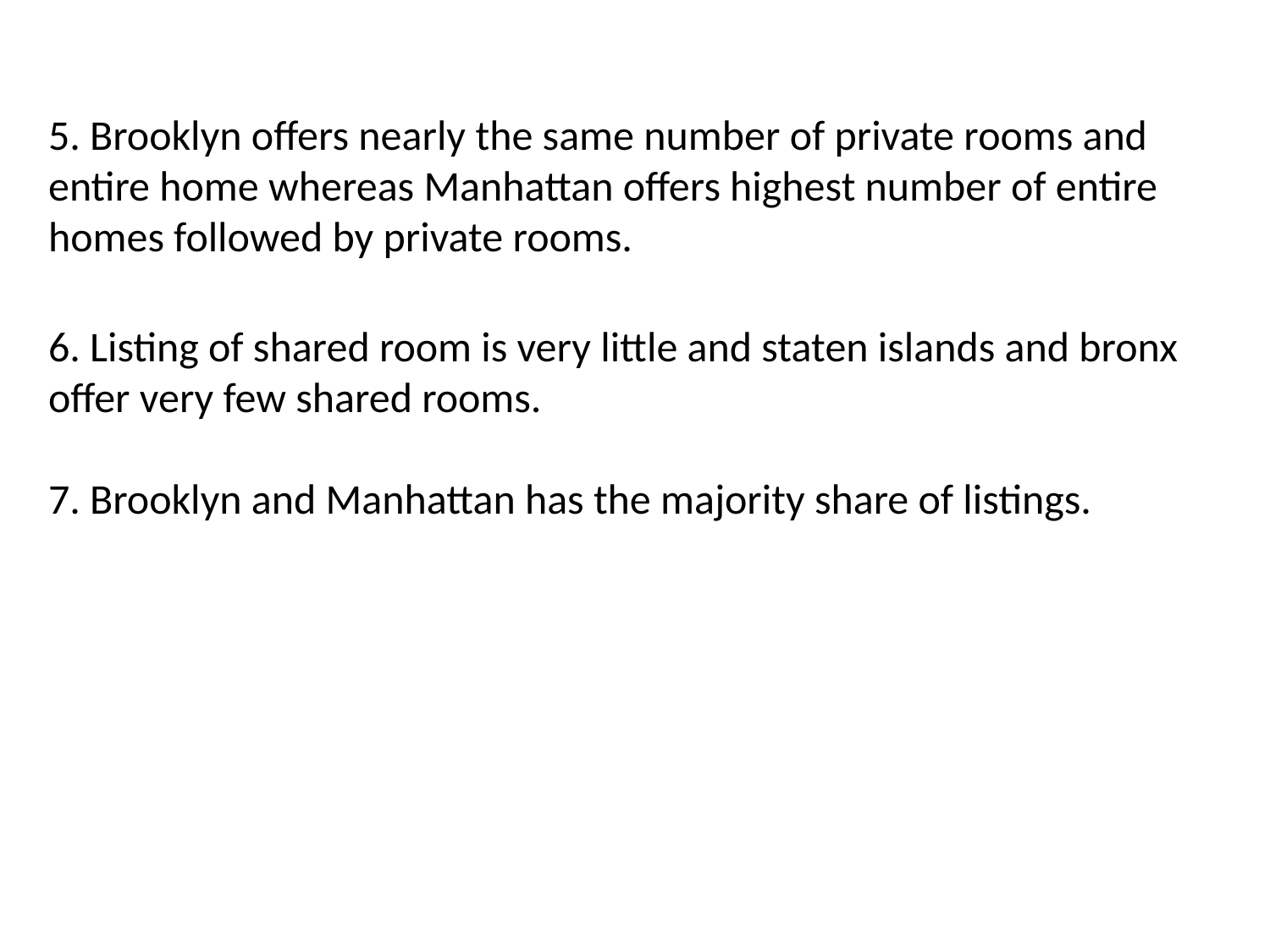

5. Brooklyn offers nearly the same number of private rooms and entire home whereas Manhattan offers highest number of entire homes followed by private rooms.
6. Listing of shared room is very little and staten islands and bronx offer very few shared rooms.

7. Brooklyn and Manhattan has the majority share of listings.